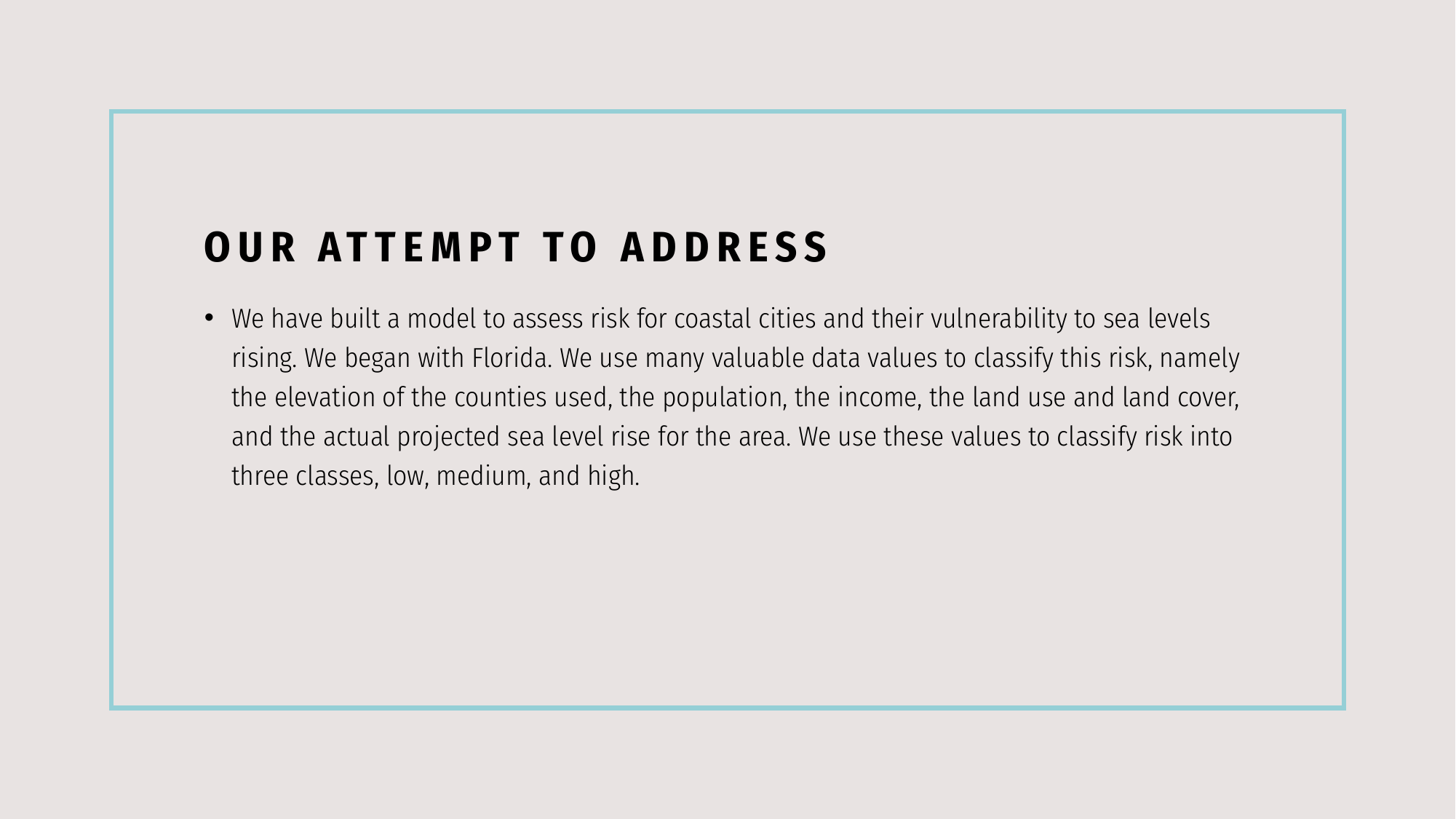

# Our attempt to address
We have built a model to assess risk for coastal cities and their vulnerability to sea levels rising. We began with Florida. We use many valuable data values to classify this risk, namely the elevation of the counties used, the population, the income, the land use and land cover, and the actual projected sea level rise for the area. We use these values to classify risk into three classes, low, medium, and high.